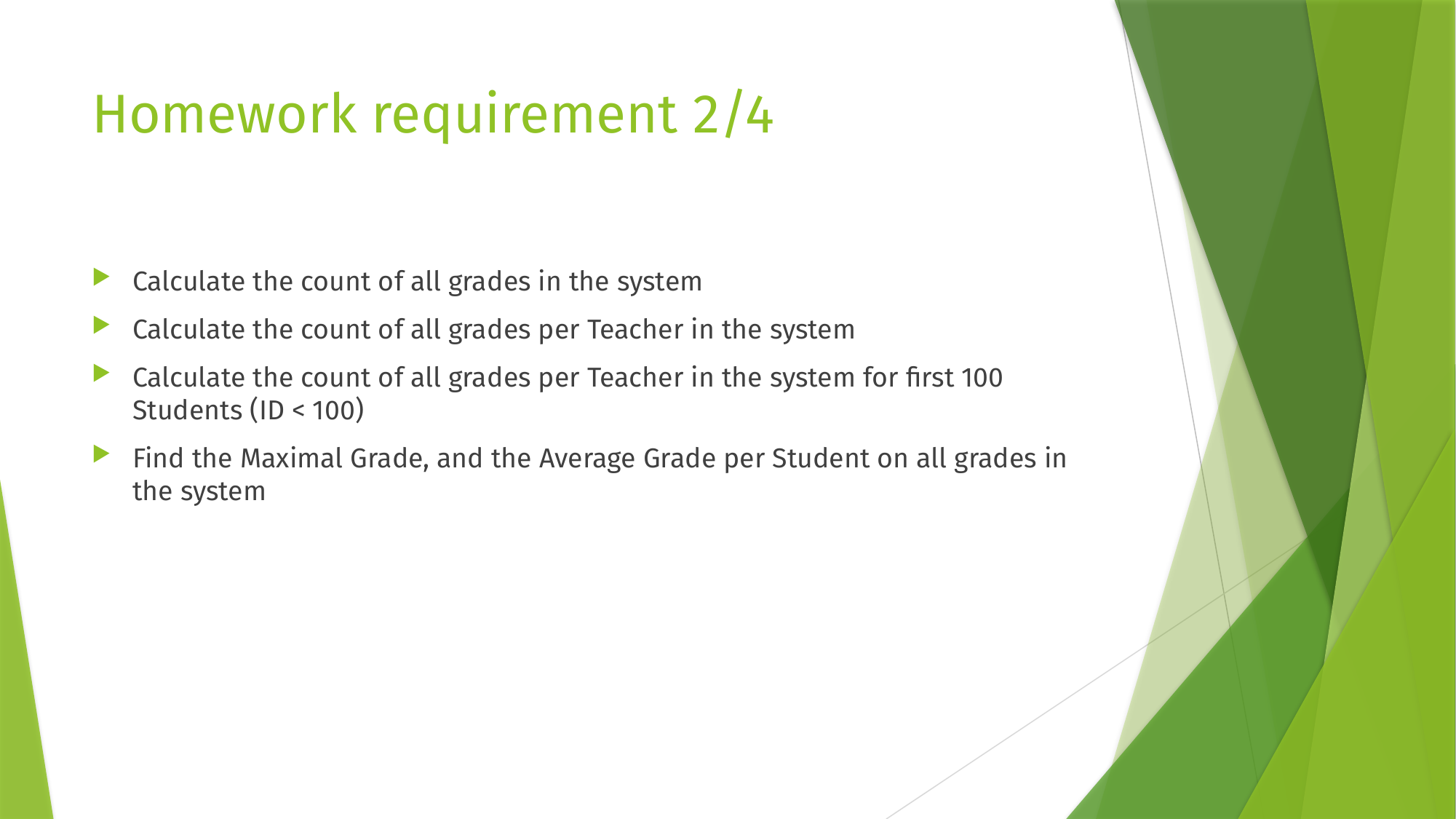

# Homework requirement 2/4
Calculate the count of all grades in the system
Calculate the count of all grades per Teacher in the system
Calculate the count of all grades per Teacher in the system for first 100 Students (ID < 100)
Find the Maximal Grade, and the Average Grade per Student on all grades in the system